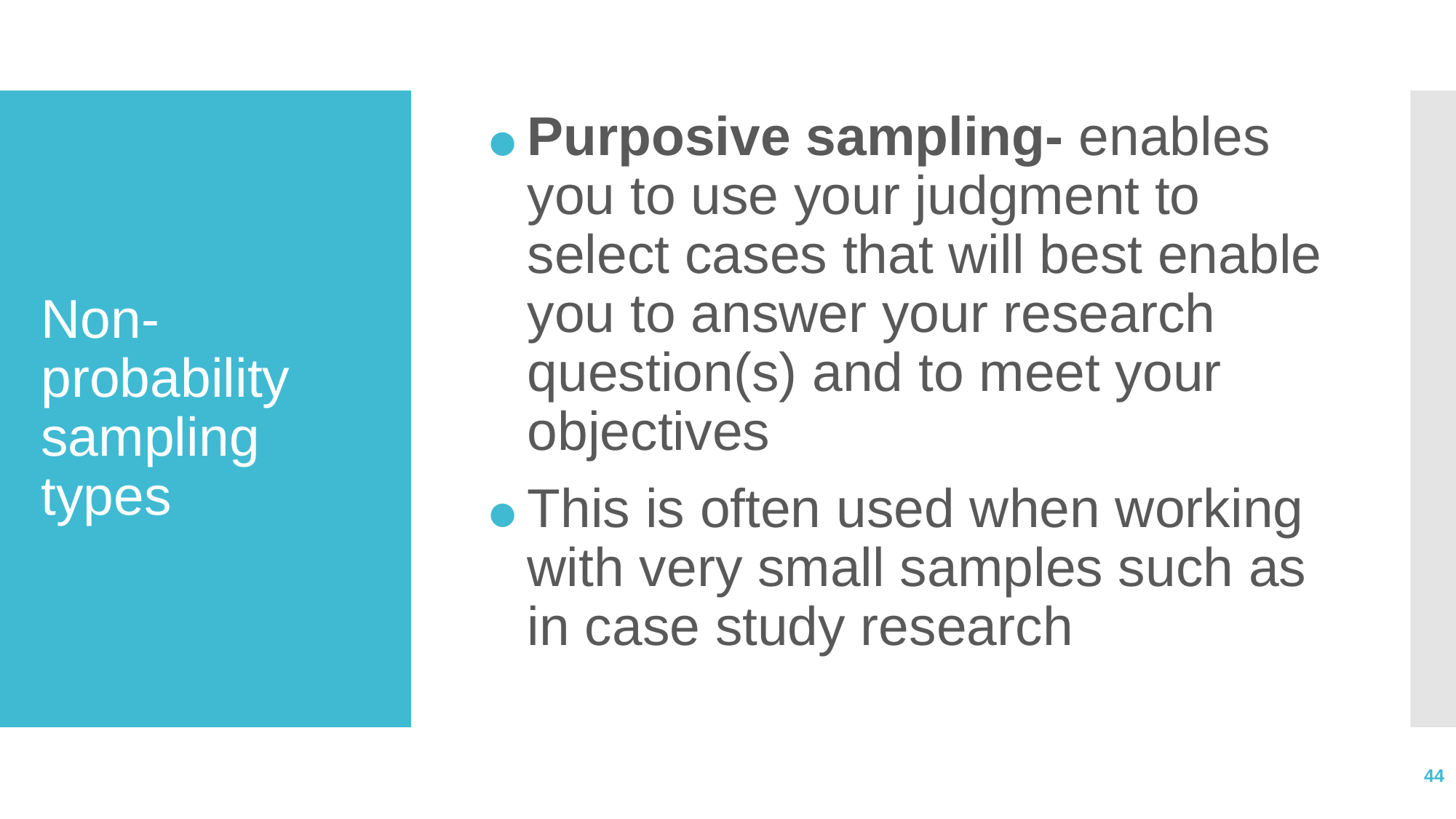

Purposive sampling- enables you to use your judgment to select cases that will best enable you to answer your research question(s) and to meet your objectives
This is often used when working with very small samples such as in case study research

# Non-probability sampling types
44